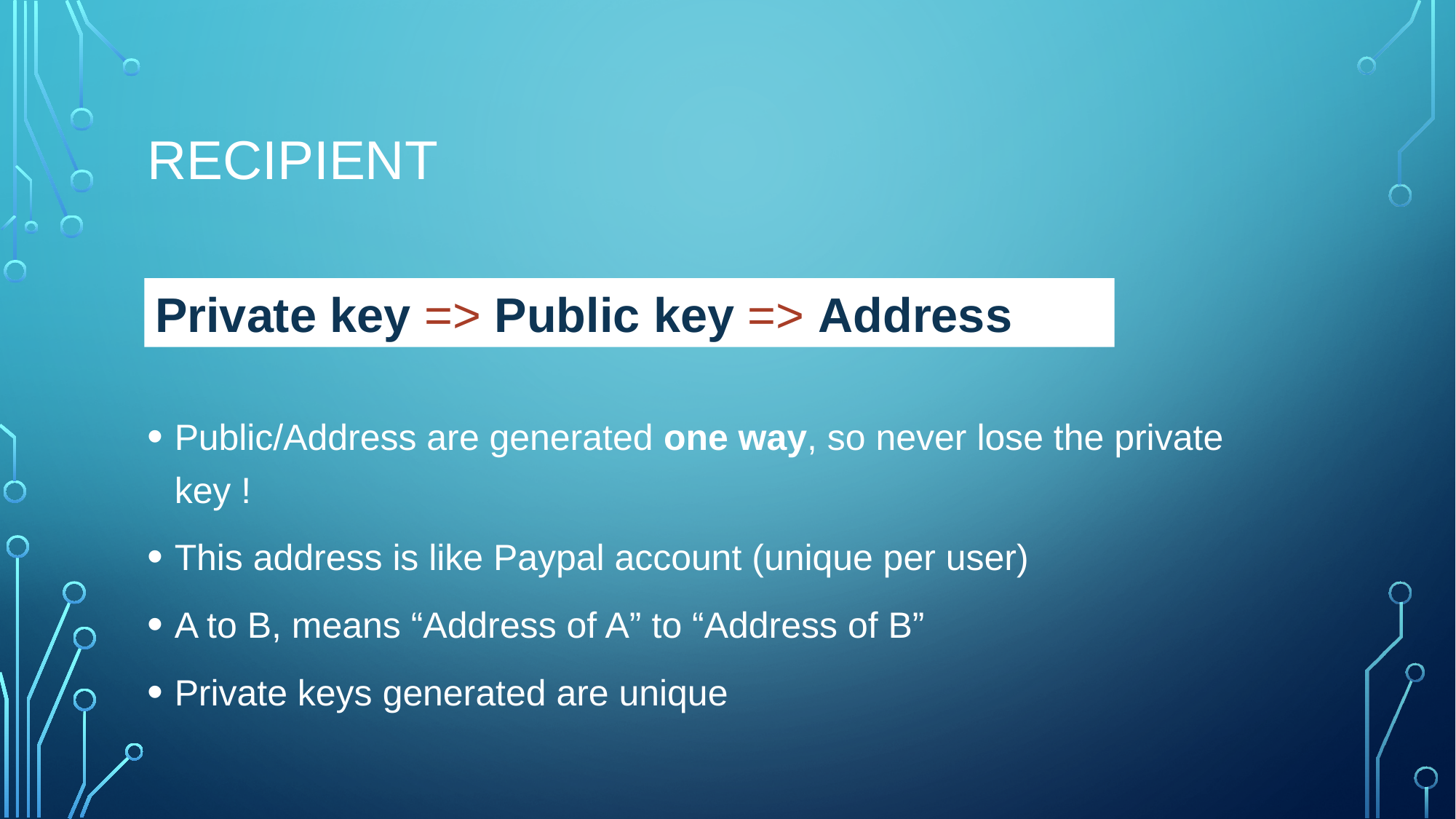

# RECIpient
Private key => Public key => Address
Public/Address are generated one way, so never lose the private key !
This address is like Paypal account (unique per user)
A to B, means “Address of A” to “Address of B”
Private keys generated are unique